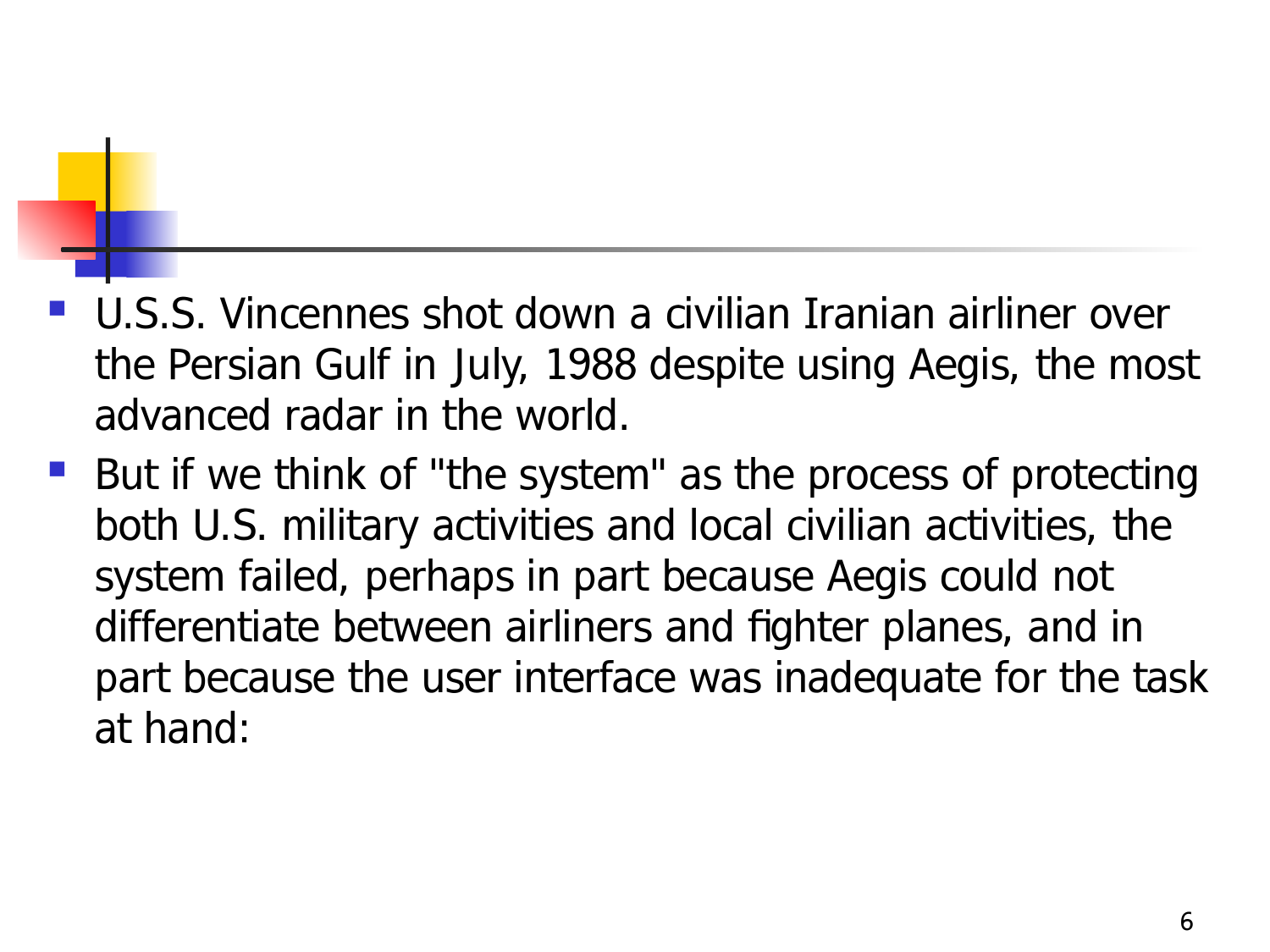

U.S.S. Vincennes shot down a civilian Iranian airliner over the Persian Gulf in July, 1988 despite using Aegis, the most advanced radar in the world.
But if we think of "the system" as the process of protecting both U.S. military activities and local civilian activities, the system failed, perhaps in part because Aegis could not differentiate between airliners and fighter planes, and in part because the user interface was inadequate for the task at hand:

6